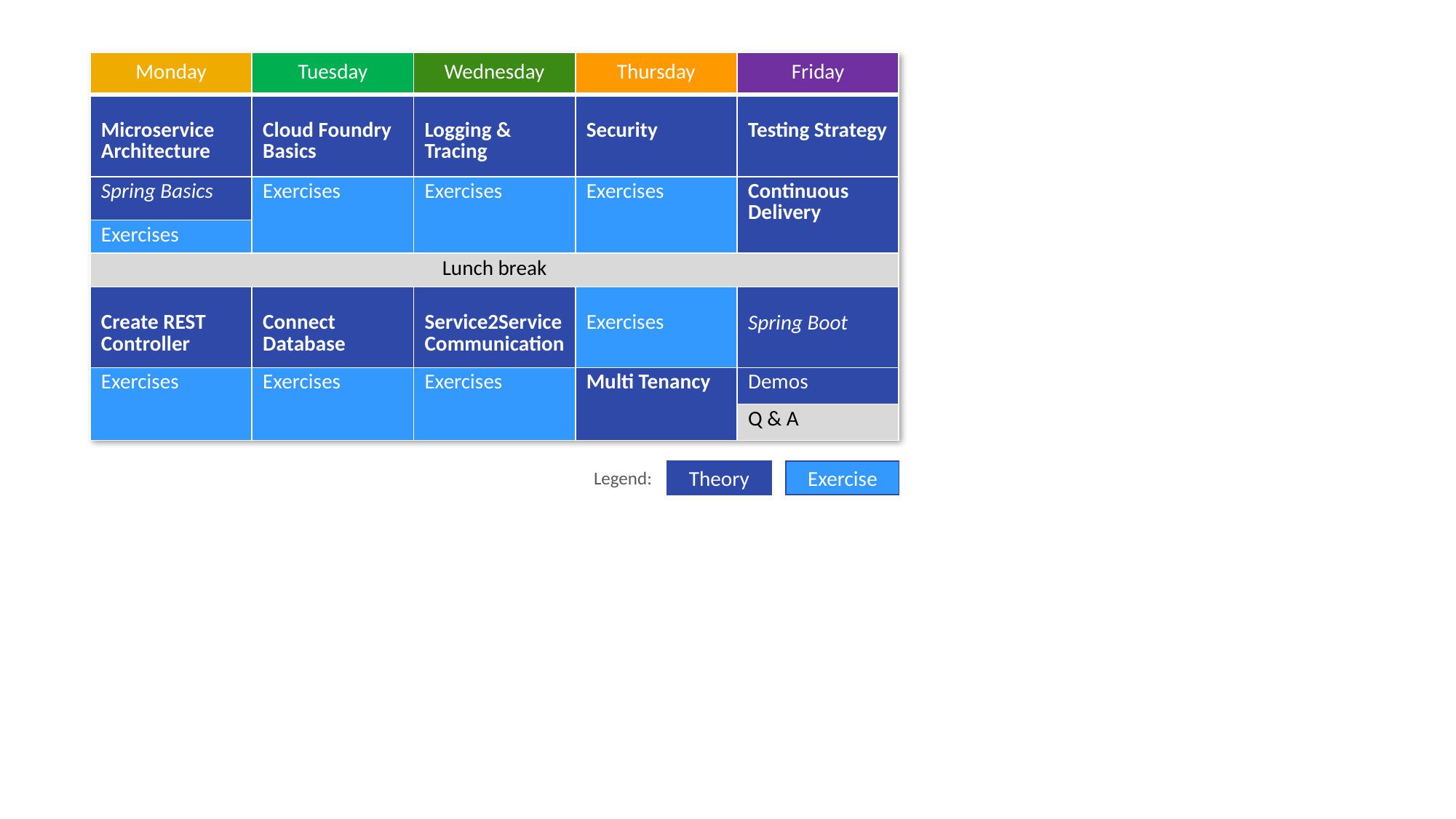

| Monday | Tuesday | Wednesday | Thursday | Friday |
| --- | --- | --- | --- | --- |
| Microservice Architecture | Cloud Foundry Basics | Logging & Tracing | Security | Testing Strategy |
| Spring Basics | Exercises | Exercises | Exercises | Continuous Delivery |
| Exercises |  |  |  |  |
| Lunch break |  |  |  |  |
| Create REST Controller | Connect Database | Service2Service Communication | Exercises | Spring Boot |
| Exercises | Exercises | Exercises | Multi Tenancy | Demos |
|  |  |  |  | Q & A |
Legend:
Theory
Exercise